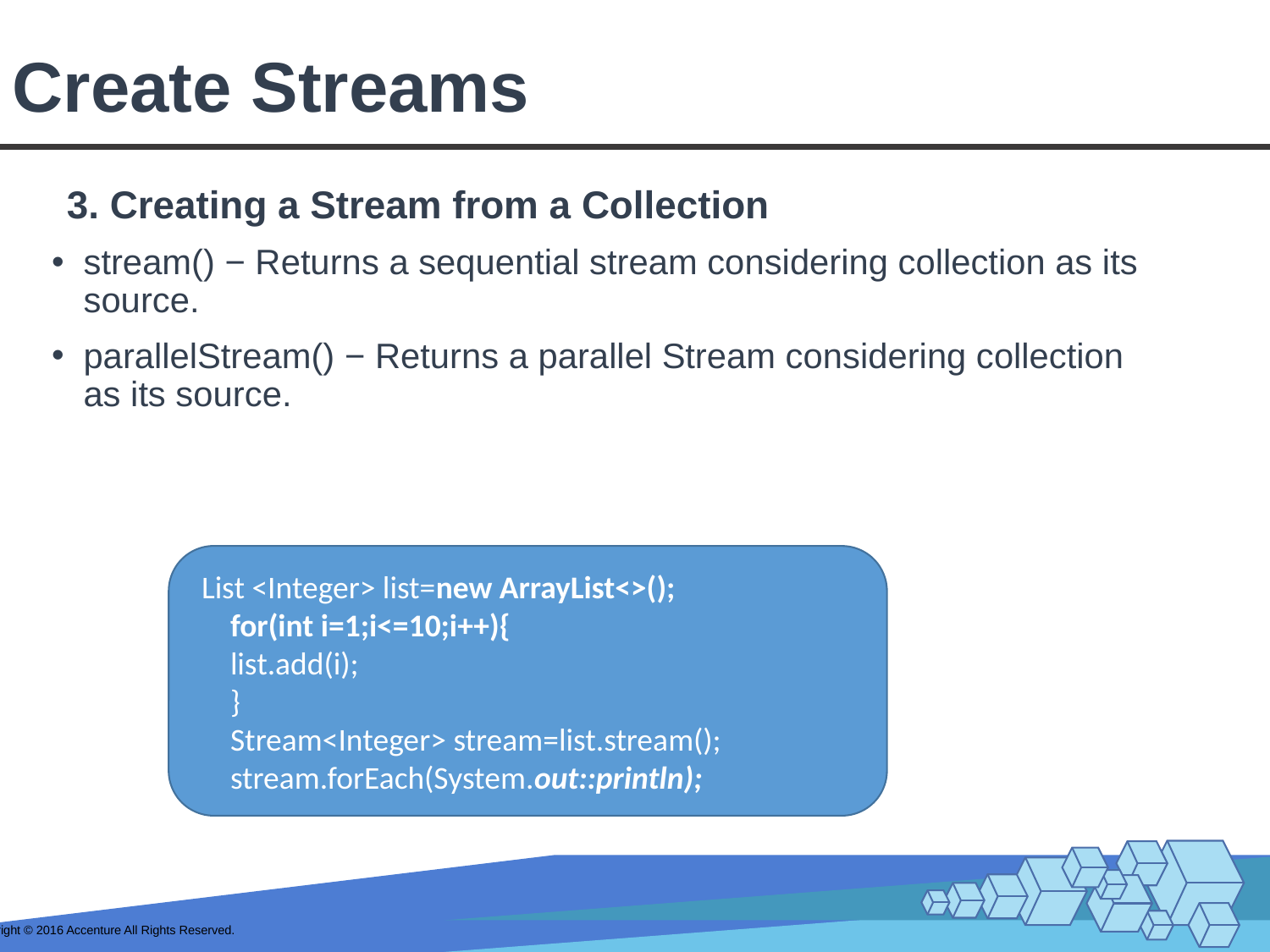

# Create Streams
3. Creating a Stream from a Collection
stream() − Returns a sequential stream considering collection as its source.
parallelStream() − Returns a parallel Stream considering collection as its source.

 List <Integer> list=new ArrayList<>();
     for(int i=1;i<=10;i++){
     list.add(i);
     }
     Stream<Integer> stream=list.stream();
     stream.forEach(System.out::println);